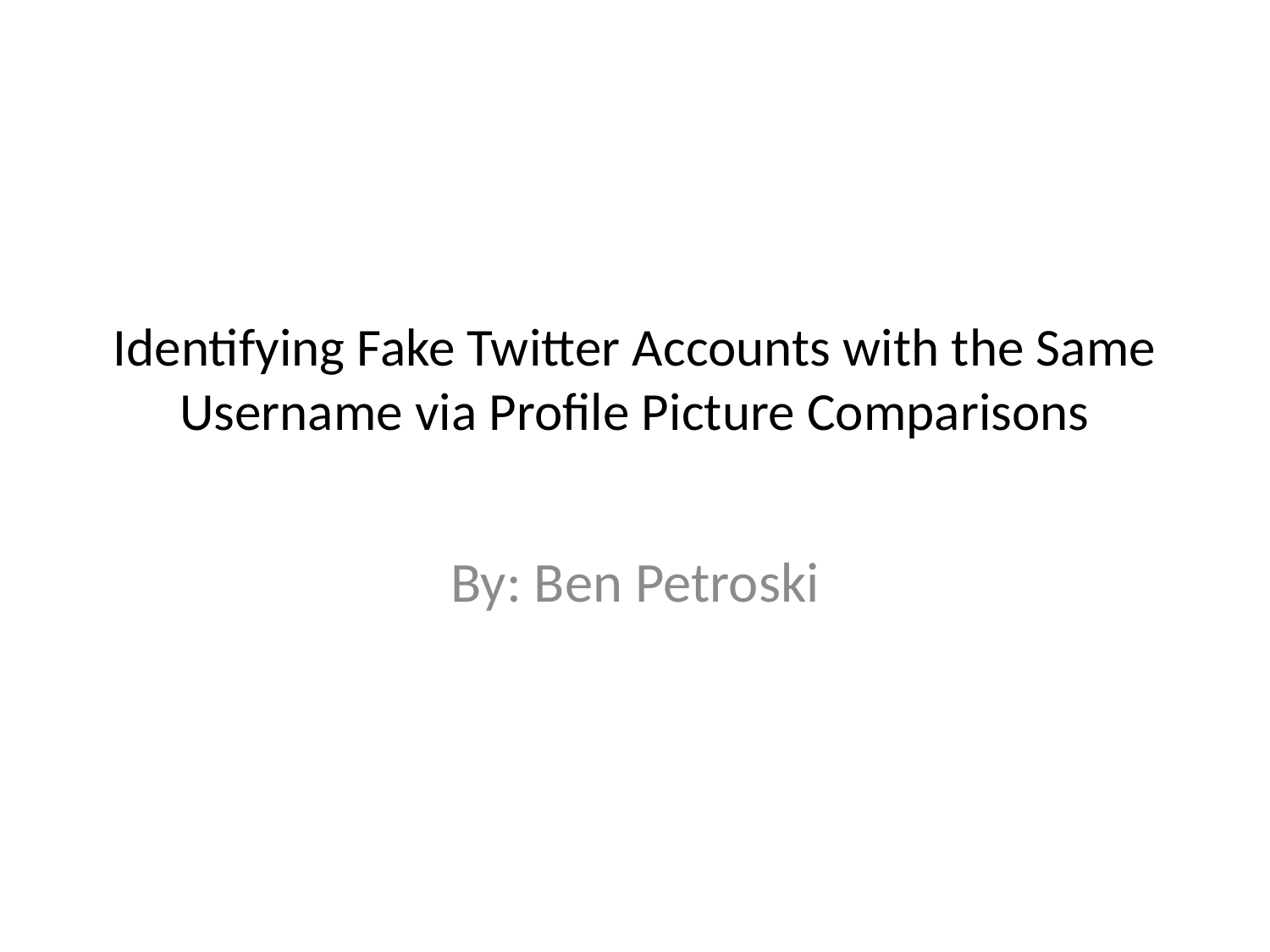

# Identifying Fake Twitter Accounts with the Same Username via Profile Picture Comparisons
By: Ben Petroski